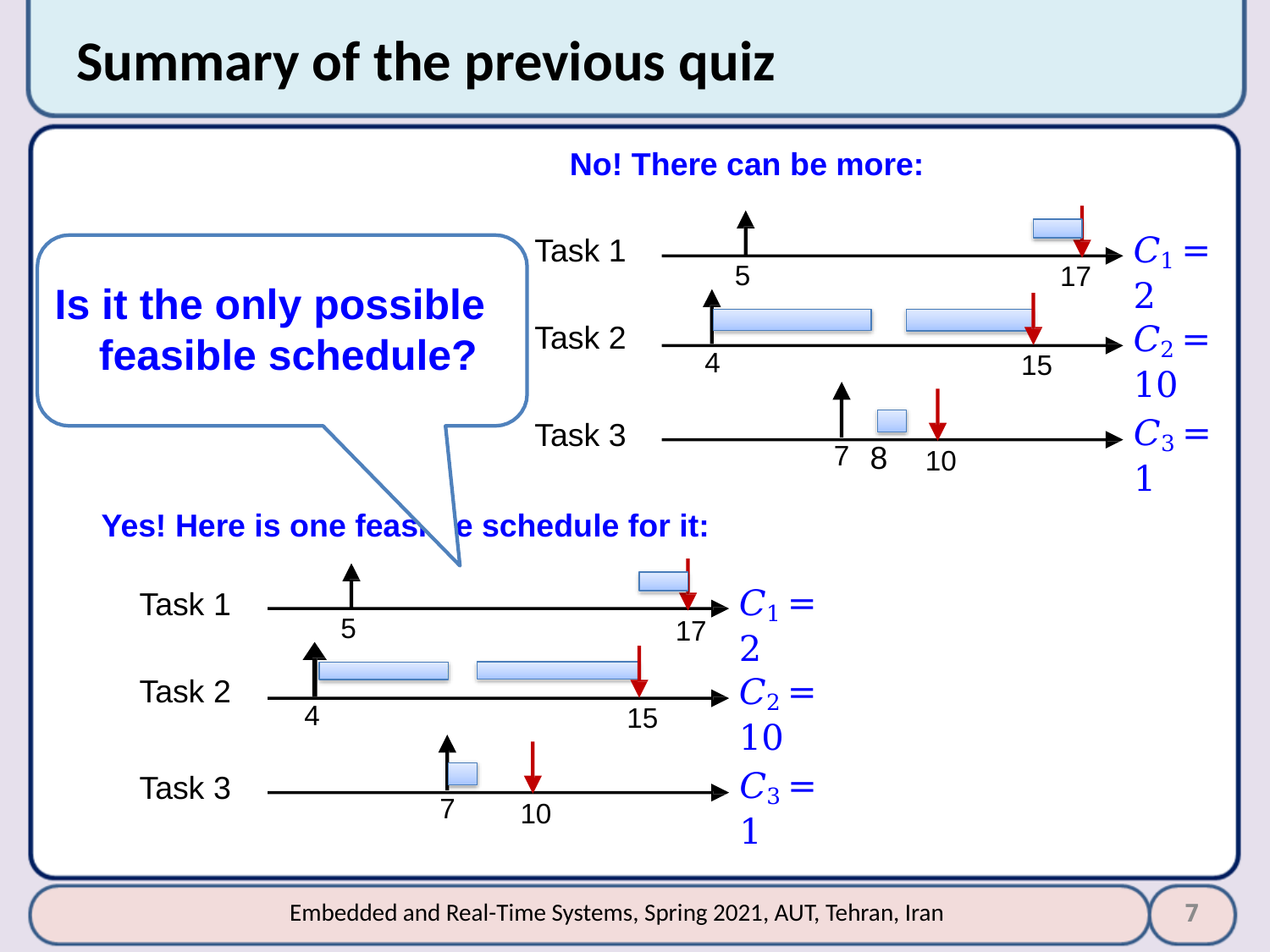

# Summary of the previous quiz
No! There can be more:

𝐶1 = 2
Task 1

5
17
Is it the only possible  feasible schedule?

𝐶2 = 10
Task 2

4
15

𝐶3 = 1

Task 3

7
8
10
Yes! Here is one feasible schedule for it:

𝐶1 = 2
Task 1

5
17

𝐶2 = 10
Task 2

4
15

𝐶3 = 1

Task 3

7
10
7
Embedded and Real-Time Systems, Spring 2021, AUT, Tehran, Iran